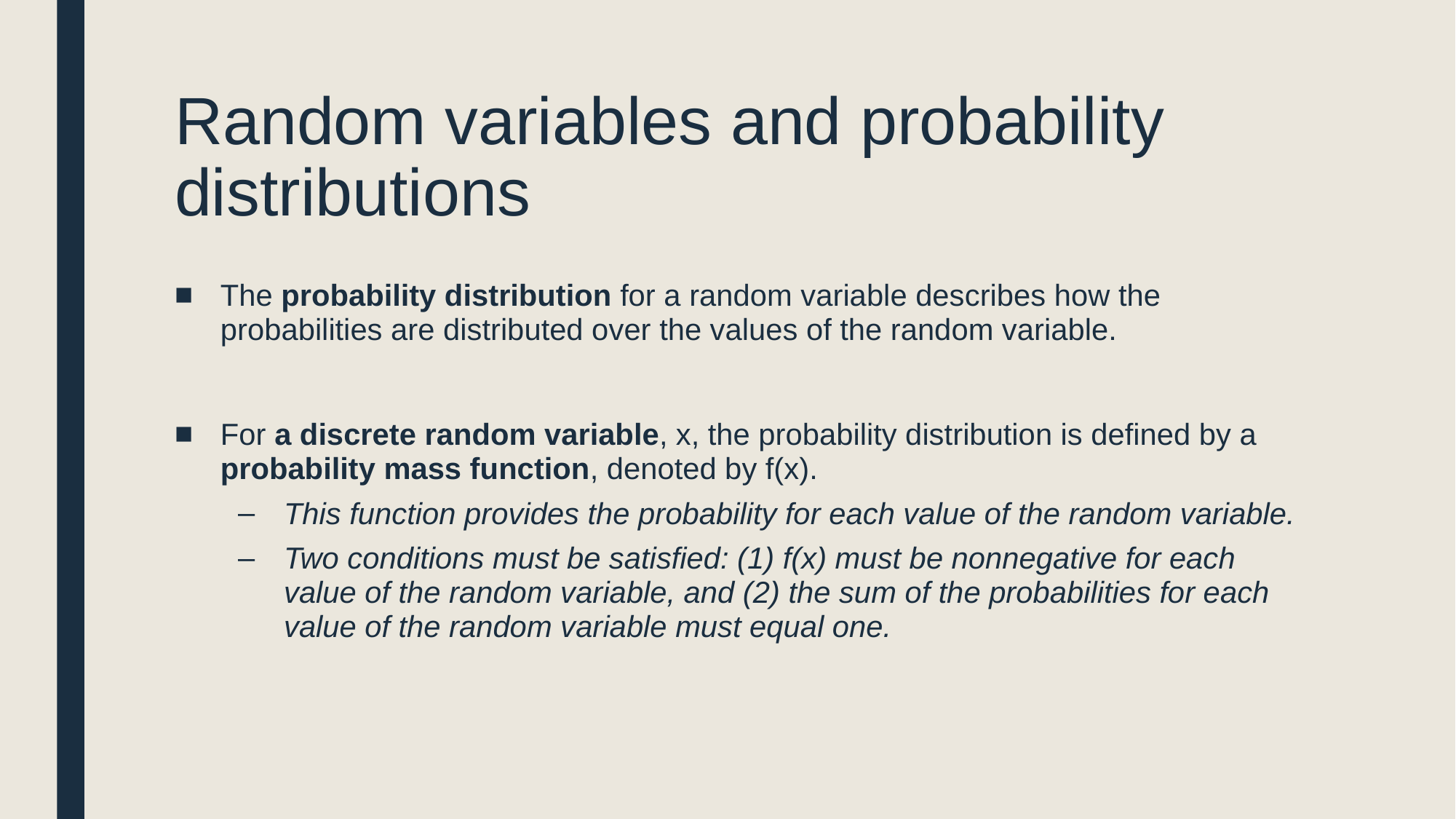

# Random variables and probability distributions
The probability distribution for a random variable describes how the probabilities are distributed over the values of the random variable.

For a discrete random variable, x, the probability distribution is defined by a probability mass function, denoted by f(x).
This function provides the probability for each value of the random variable.
Two conditions must be satisfied: (1) f(x) must be nonnegative for each value of the random variable, and (2) the sum of the probabilities for each value of the random variable must equal one.